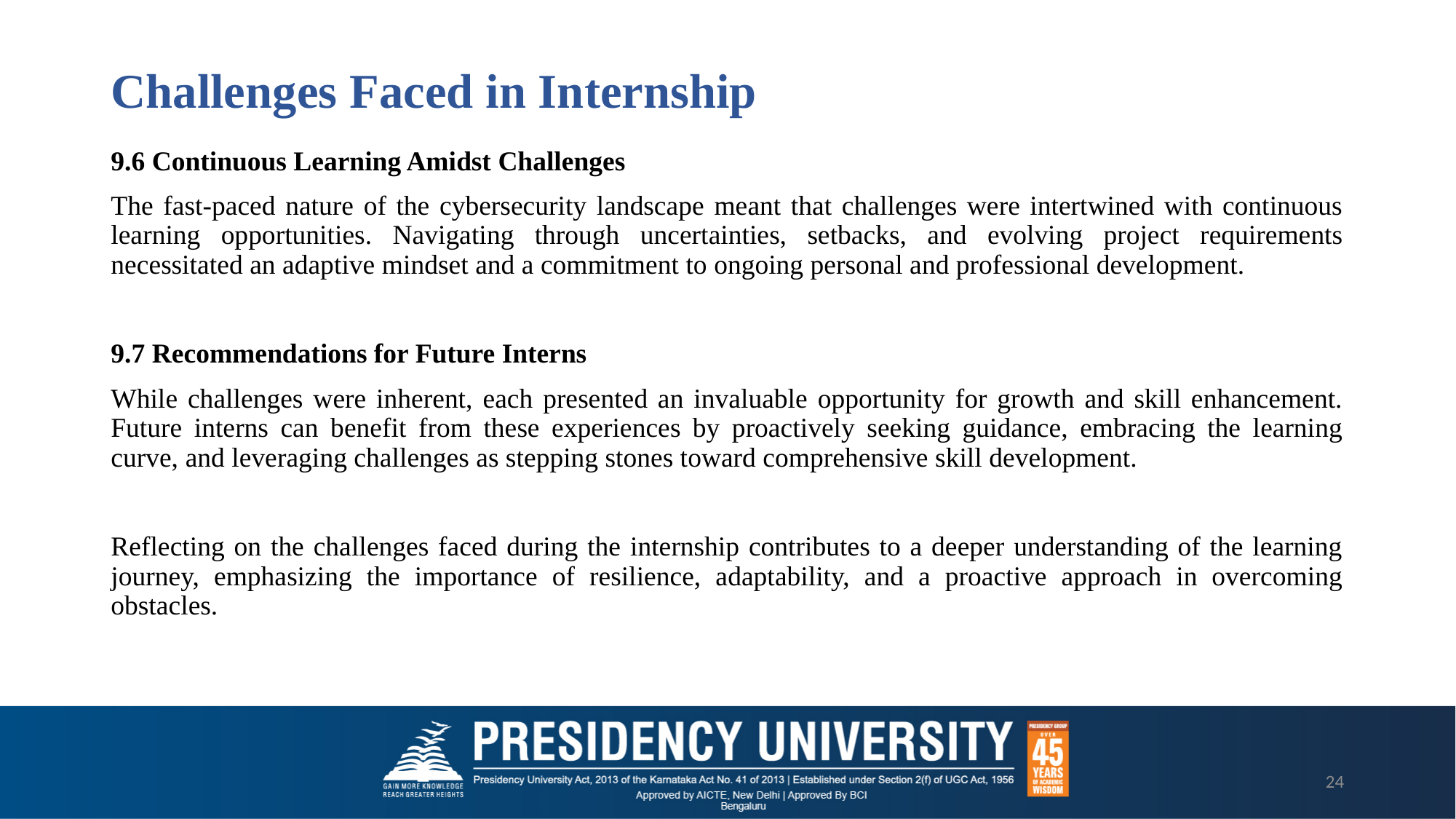

# Challenges Faced in Internship
9.6 Continuous Learning Amidst Challenges
The fast-paced nature of the cybersecurity landscape meant that challenges were intertwined with continuous learning opportunities. Navigating through uncertainties, setbacks, and evolving project requirements necessitated an adaptive mindset and a commitment to ongoing personal and professional development.

9.7 Recommendations for Future Interns
While challenges were inherent, each presented an invaluable opportunity for growth and skill enhancement. Future interns can benefit from these experiences by proactively seeking guidance, embracing the learning curve, and leveraging challenges as stepping stones toward comprehensive skill development.

Reflecting on the challenges faced during the internship contributes to a deeper understanding of the learning journey, emphasizing the importance of resilience, adaptability, and a proactive approach in overcoming obstacles.
24